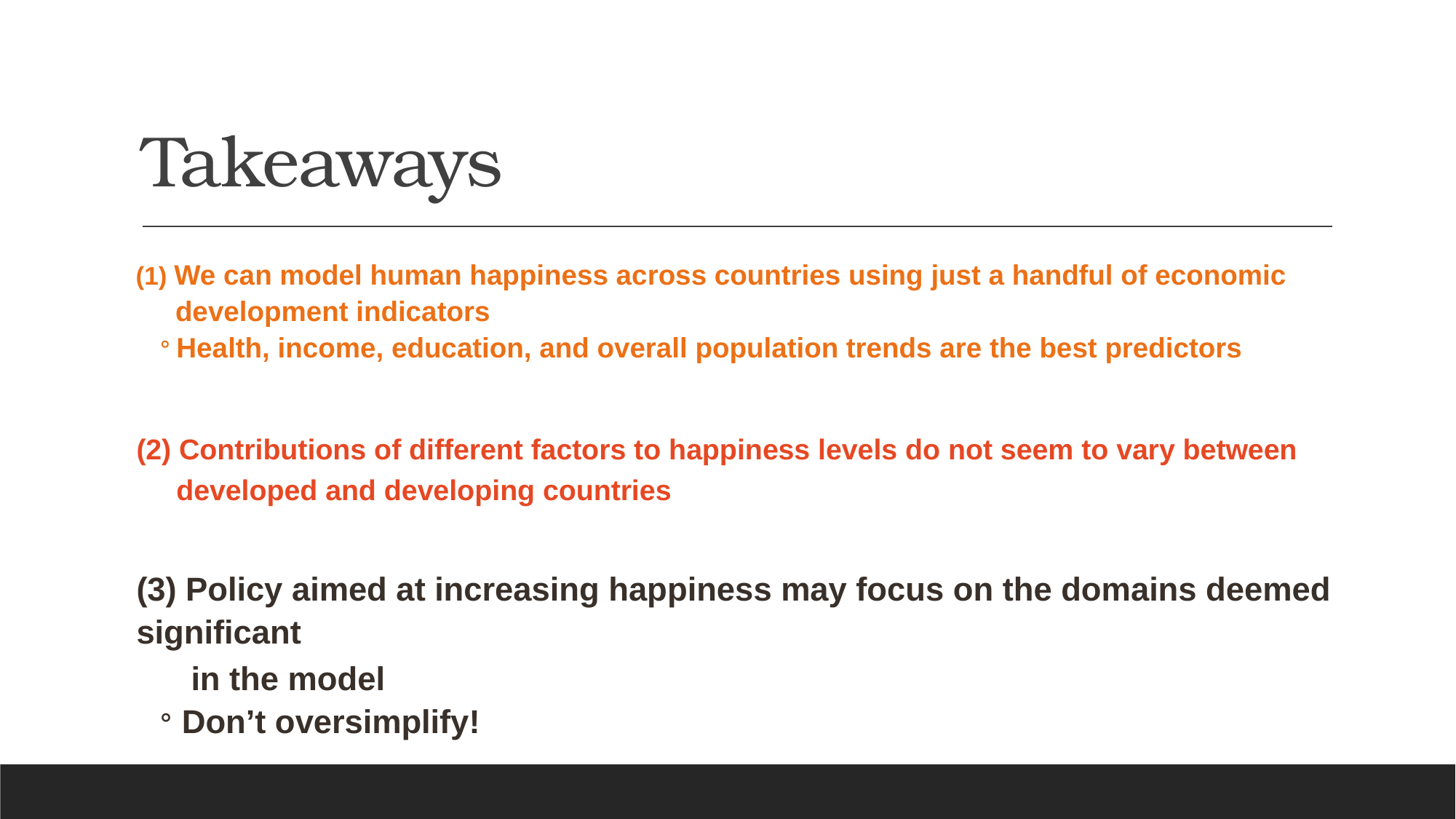

# Takeaways
(1) We can model human happiness across countries using just a handful of economic
     development indicators
 Health, income, education, and overall population trends are the best predictors
(2) Contributions of different factors to happiness levels do not seem to vary between
     developed and developing countries
(3) Policy aimed at increasing happiness may focus on the domains deemed significant
      in the model
Don’t oversimplify!